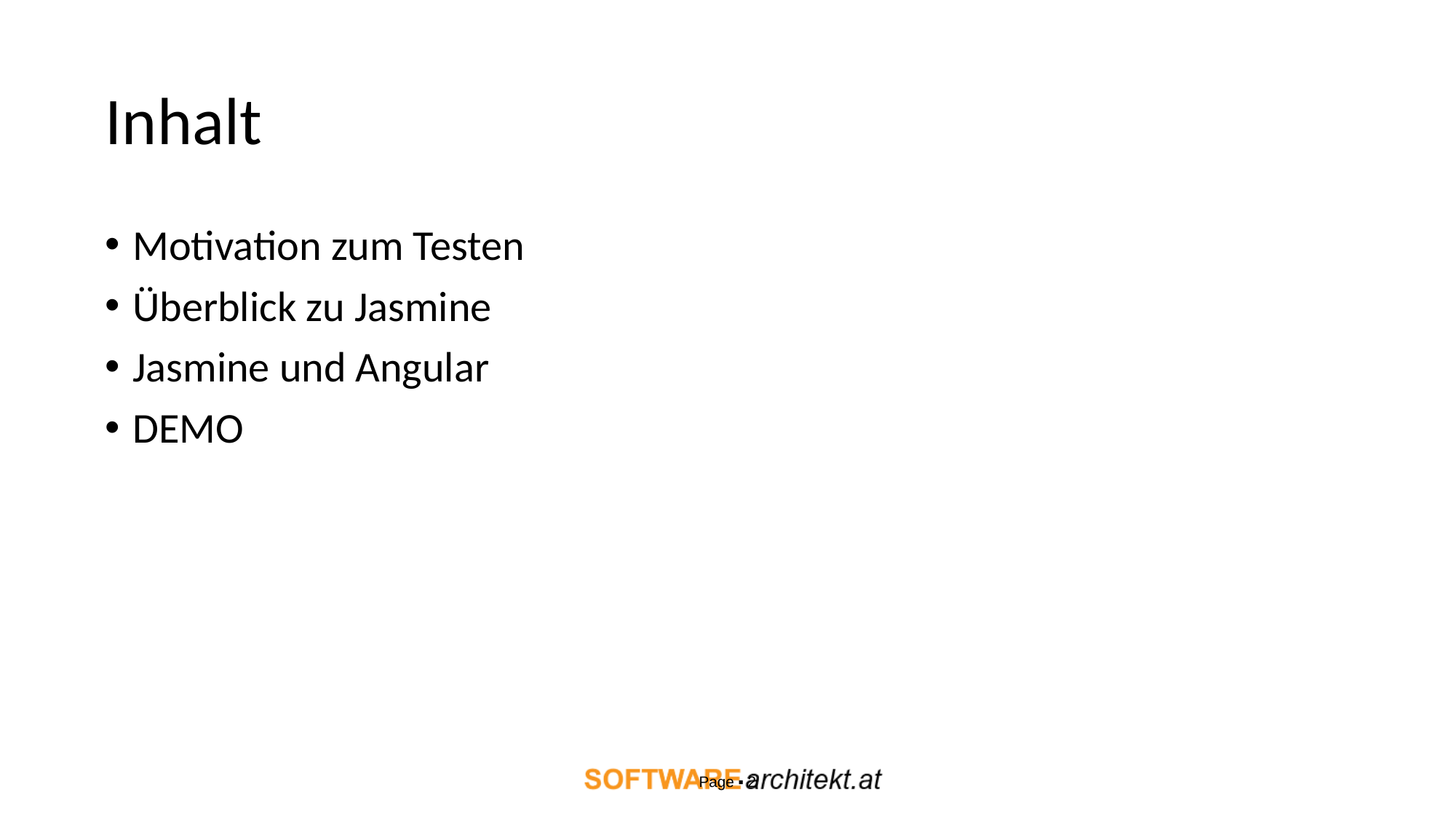

# Inhalt
Motivation zum Testen
Überblick zu Jasmine
Jasmine und Angular
DEMO
Page ▪ 2